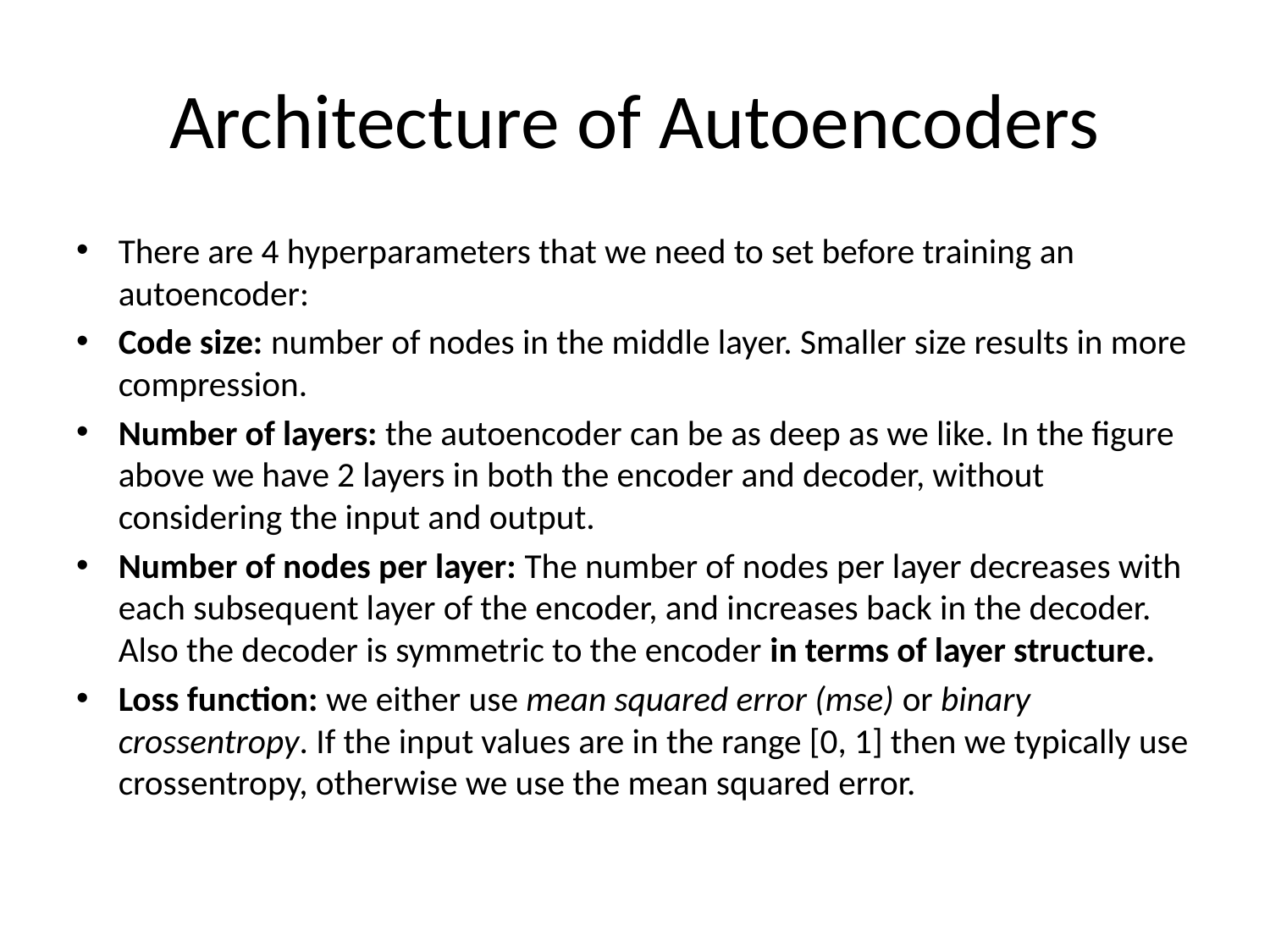

# Architecture of Autoencoders
There are 4 hyperparameters that we need to set before training an autoencoder:
Code size: number of nodes in the middle layer. Smaller size results in more compression.
Number of layers: the autoencoder can be as deep as we like. In the figure above we have 2 layers in both the encoder and decoder, without considering the input and output.
Number of nodes per layer: The number of nodes per layer decreases with each subsequent layer of the encoder, and increases back in the decoder. Also the decoder is symmetric to the encoder in terms of layer structure.
Loss function: we either use mean squared error (mse) or binary crossentropy. If the input values are in the range [0, 1] then we typically use crossentropy, otherwise we use the mean squared error.